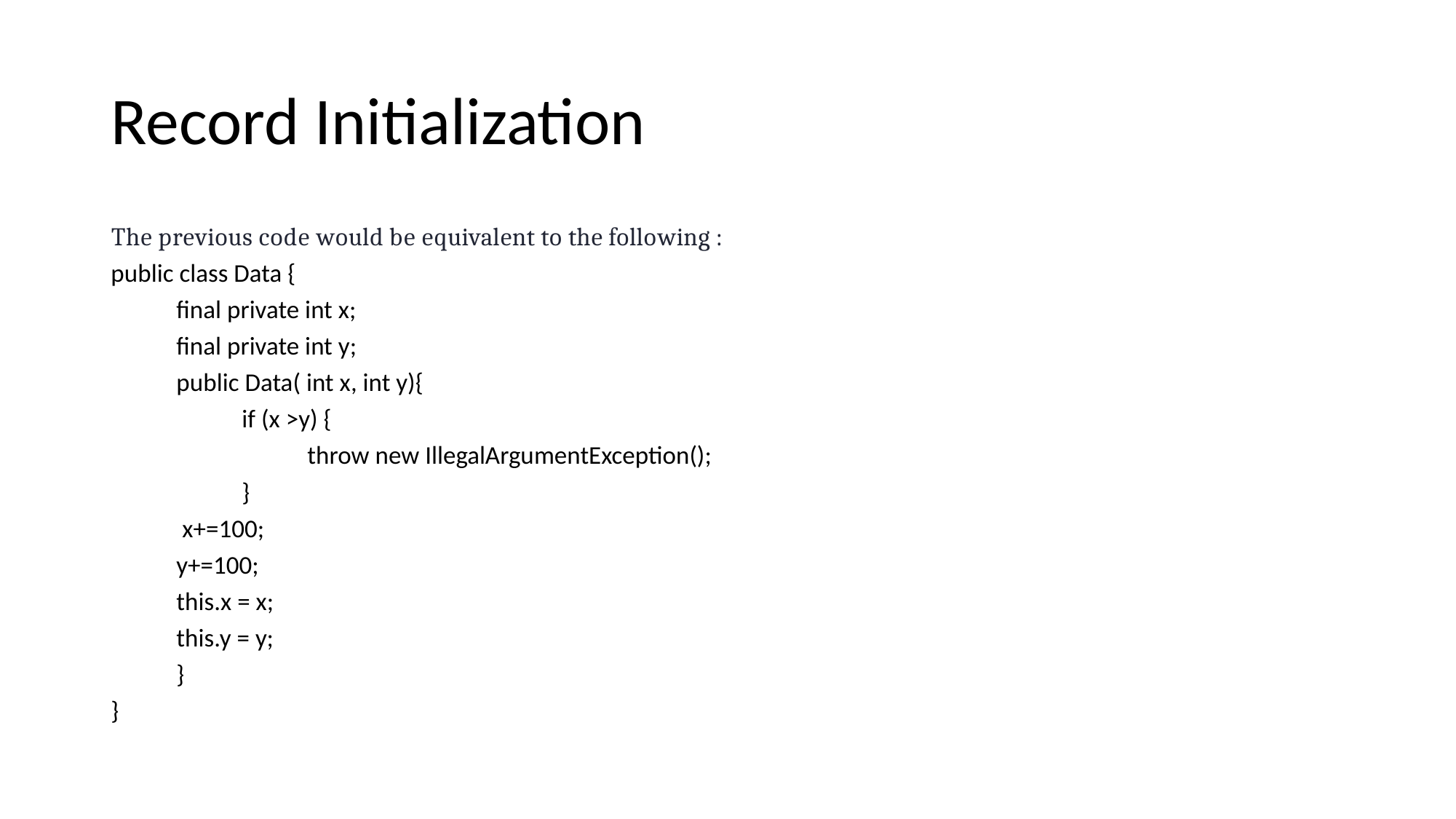

# Record Initialization
The previous code would be equivalent to the following :
public class Data {
	final private int x;
	final private int y;
	public Data( int x, int y){
		if (x >y) {
			throw new IllegalArgumentException();
		}
	 x+=100;
	y+=100;
	this.x = x;
	this.y = y;
	}
}